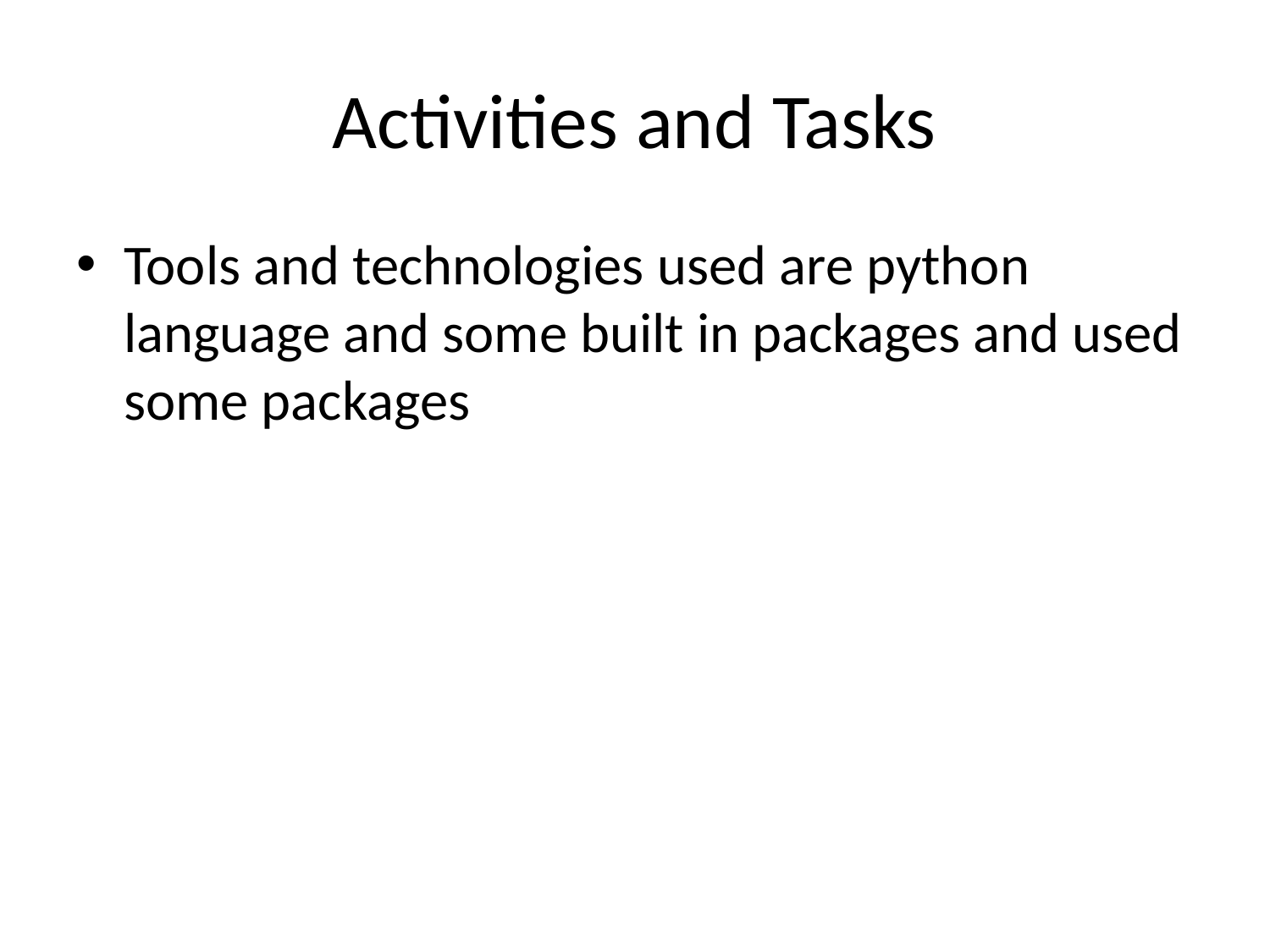

# Activities and Tasks
Tools and technologies used are python language and some built in packages and used some packages